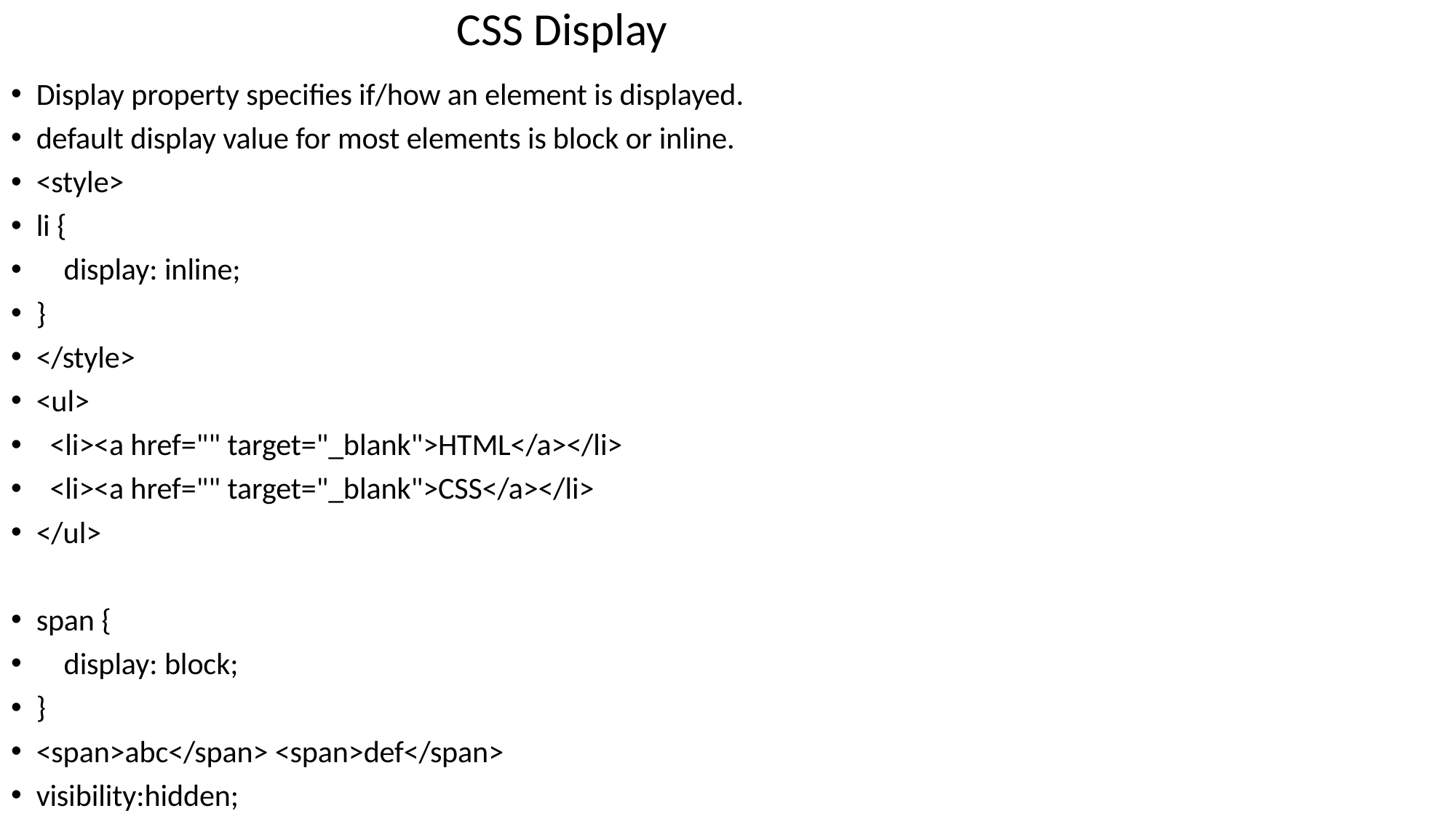

# CSS Display
Display property specifies if/how an element is displayed.
default display value for most elements is block or inline.
<style>
li {
    display: inline;
}
</style>
<ul>
  <li><a href="" target="_blank">HTML</a></li>
  <li><a href="" target="_blank">CSS</a></li>
</ul>

span {
    display: block;
}
<span>abc</span> <span>def</span>
visibility:hidden;